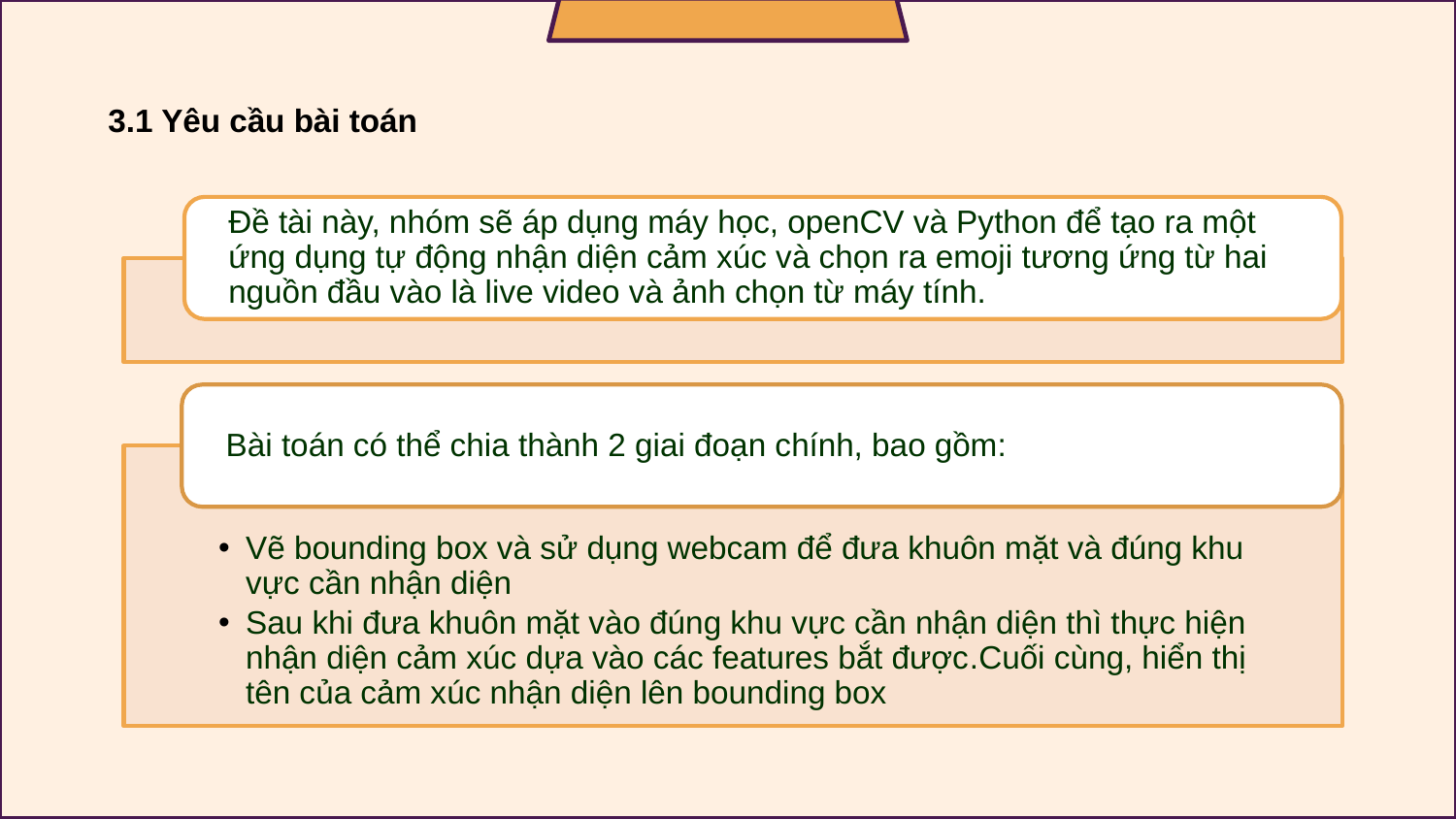

# 3.1 Yêu cầu bài toán
Đề tài này, nhóm sẽ áp dụng máy học, openCV và Python để tạo ra một ứng dụng tự động nhận diện cảm xúc và chọn ra emoji tương ứng từ hai nguồn đầu vào là live video và ảnh chọn từ máy tính.
Vẽ bounding box và sử dụng webcam để đưa khuôn mặt và đúng khu vực cần nhận diện
Sau khi đưa khuôn mặt vào đúng khu vực cần nhận diện thì thực hiện nhận diện cảm xúc dựa vào các features bắt được.Cuối cùng, hiển thị tên của cảm xúc nhận diện lên bounding box
Bài toán có thể chia thành 2 giai đoạn chính, bao gồm: